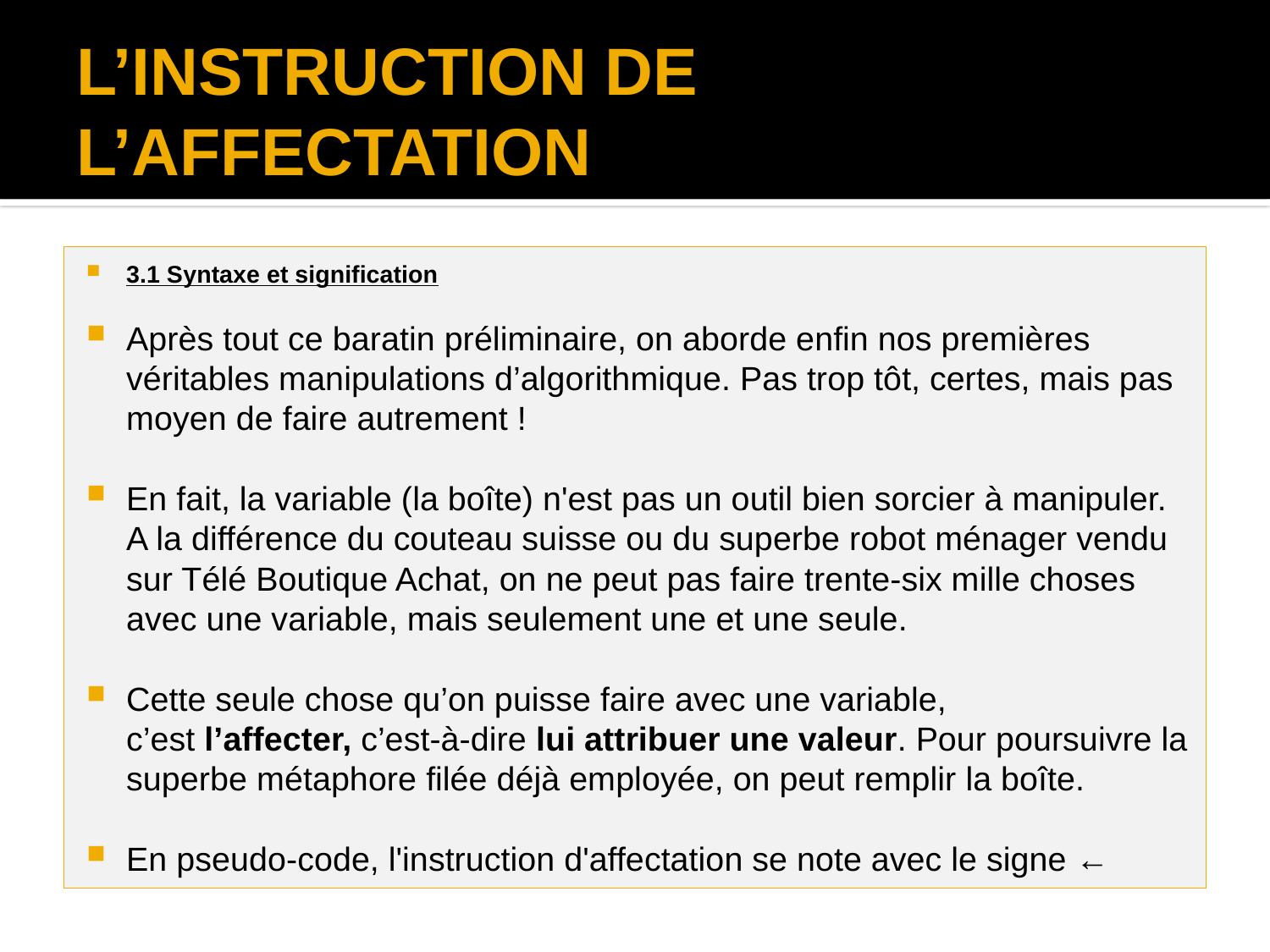

# L’INSTRUCTION DE L’AFFECTATION
3.1 Syntaxe et signification

Après tout ce baratin préliminaire, on aborde enfin nos premières véritables manipulations d’algorithmique. Pas trop tôt, certes, mais pas moyen de faire autrement !

En fait, la variable (la boîte) n'est pas un outil bien sorcier à manipuler. A la différence du couteau suisse ou du superbe robot ménager vendu sur Télé Boutique Achat, on ne peut pas faire trente-six mille choses avec une variable, mais seulement une et une seule.

Cette seule chose qu’on puisse faire avec une variable, c’est l’affecter, c’est-à-dire lui attribuer une valeur. Pour poursuivre la superbe métaphore filée déjà employée, on peut remplir la boîte.

En pseudo-code, l'instruction d'affectation se note avec le signe ←